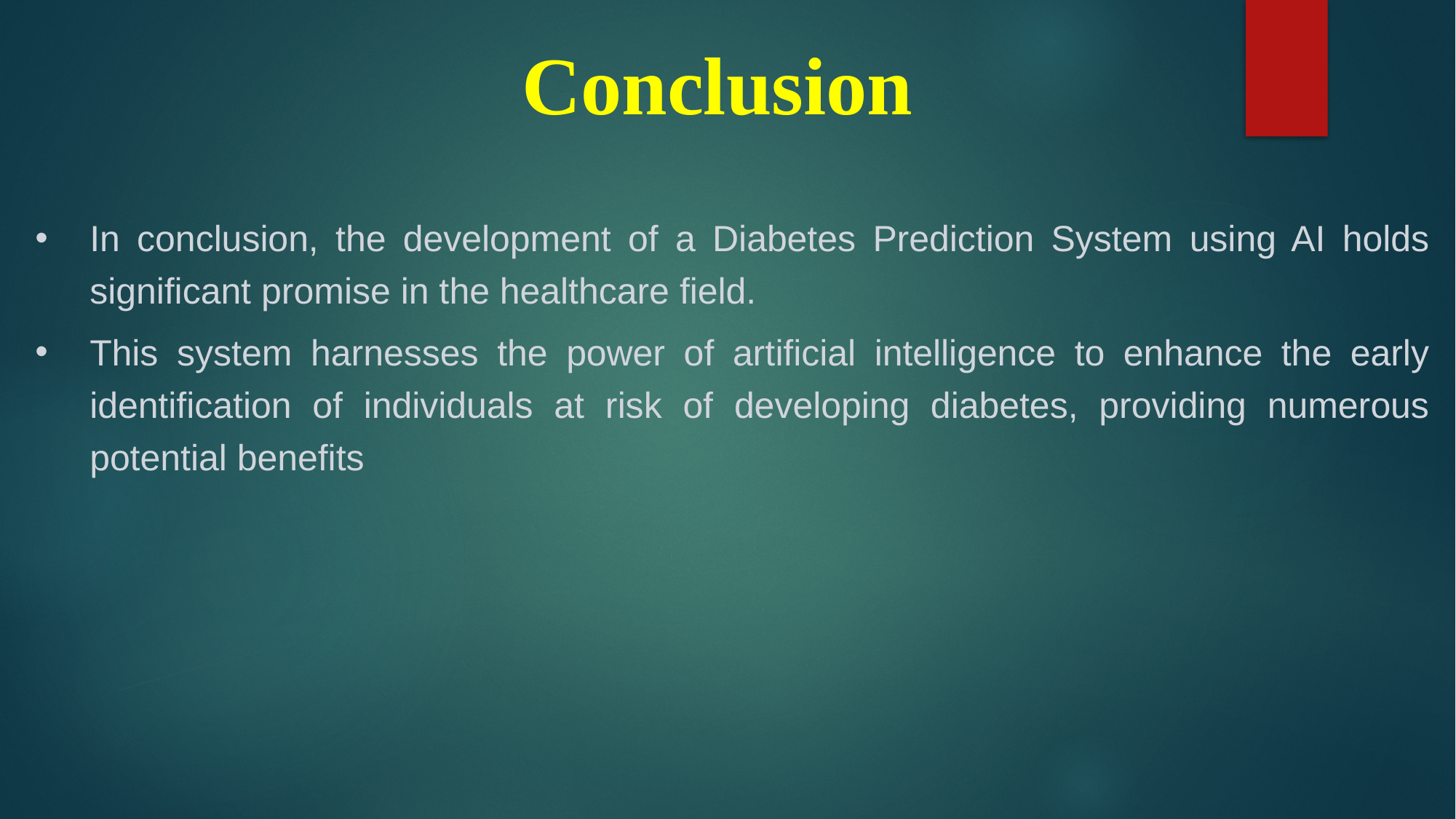

Conclusion
In conclusion, the development of a Diabetes Prediction System using AI holds significant promise in the healthcare field.
This system harnesses the power of artificial intelligence to enhance the early identification of individuals at risk of developing diabetes, providing numerous potential benefits